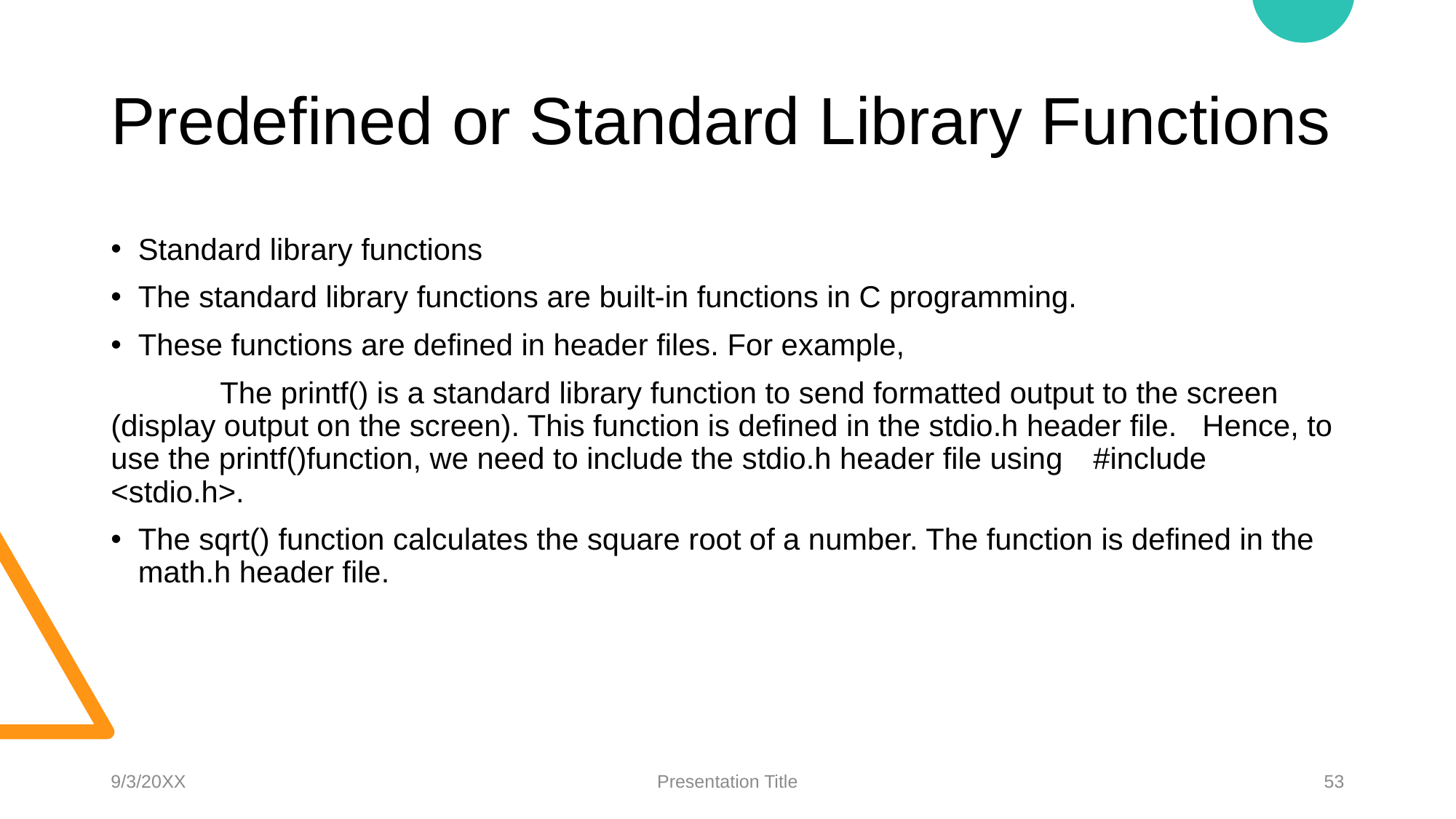

# Predefined or Standard Library Functions
Standard library functions
The standard library functions are built-in functions in C programming.
These functions are defined in header files. For example,
	The printf() is a standard library function to send formatted output to the screen 	(display output on the screen). This function is defined in the stdio.h header file.	Hence, to use the printf()function, we need to include the stdio.h header file using 	#include <stdio.h>.
The sqrt() function calculates the square root of a number. The function is defined in the math.h header file.
9/3/20XX
Presentation Title
53